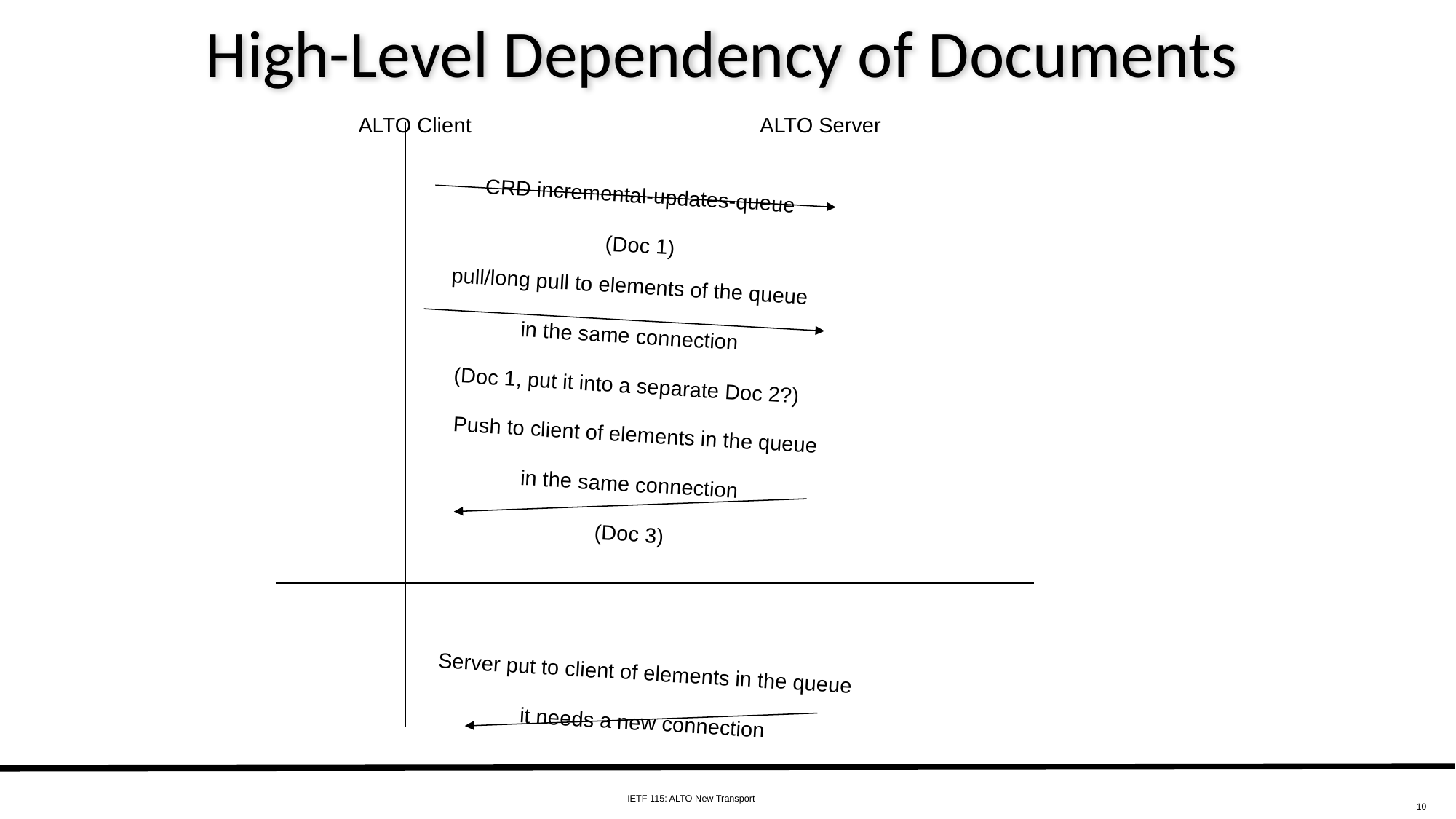

# High-Level Dependency of Documents
ALTO Client
ALTO Server
CRD incremental-updates-queue
(Doc 1)
pull/long pull to elements of the queue
in the same connection
(Doc 1, put it into a separate Doc 2?)
Push to client of elements in the queue
in the same connection
(Doc 3)
Server put to client of elements in the queue
it needs a new connection